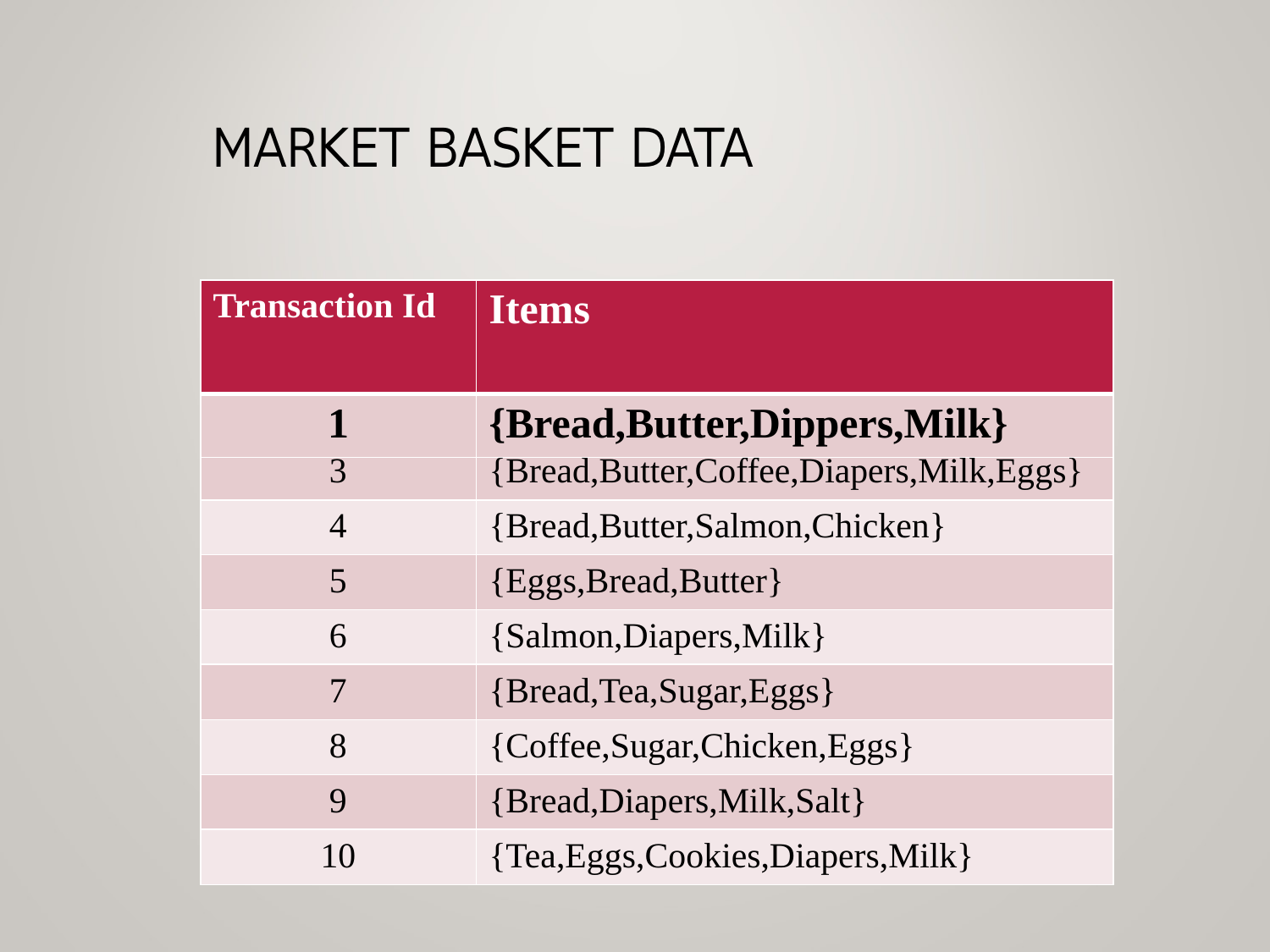

# MARKET BASKET DATA
|  |  |
| --- | --- |
|  |  |
| 2 | {Coffee,Sugar,Cookies,Salmon} |
| 3 | {Bread,Butter,Coffee,Diapers,Milk,Eggs} |
| 4 | {Bread,Butter,Salmon,Chicken} |
| 5 | {Eggs,Bread,Butter} |
| 6 | {Salmon,Diapers,Milk} |
| 7 | {Bread,Tea,Sugar,Eggs} |
| 8 | {Coffee,Sugar,Chicken,Eggs} |
| 9 | {Bread,Diapers,Milk,Salt} |
| 10 | {Tea,Eggs,Cookies,Diapers,Milk} |
| Transaction Id | Items |
| --- | --- |
| 1 | {Bread,Butter,Dippers,Milk} |